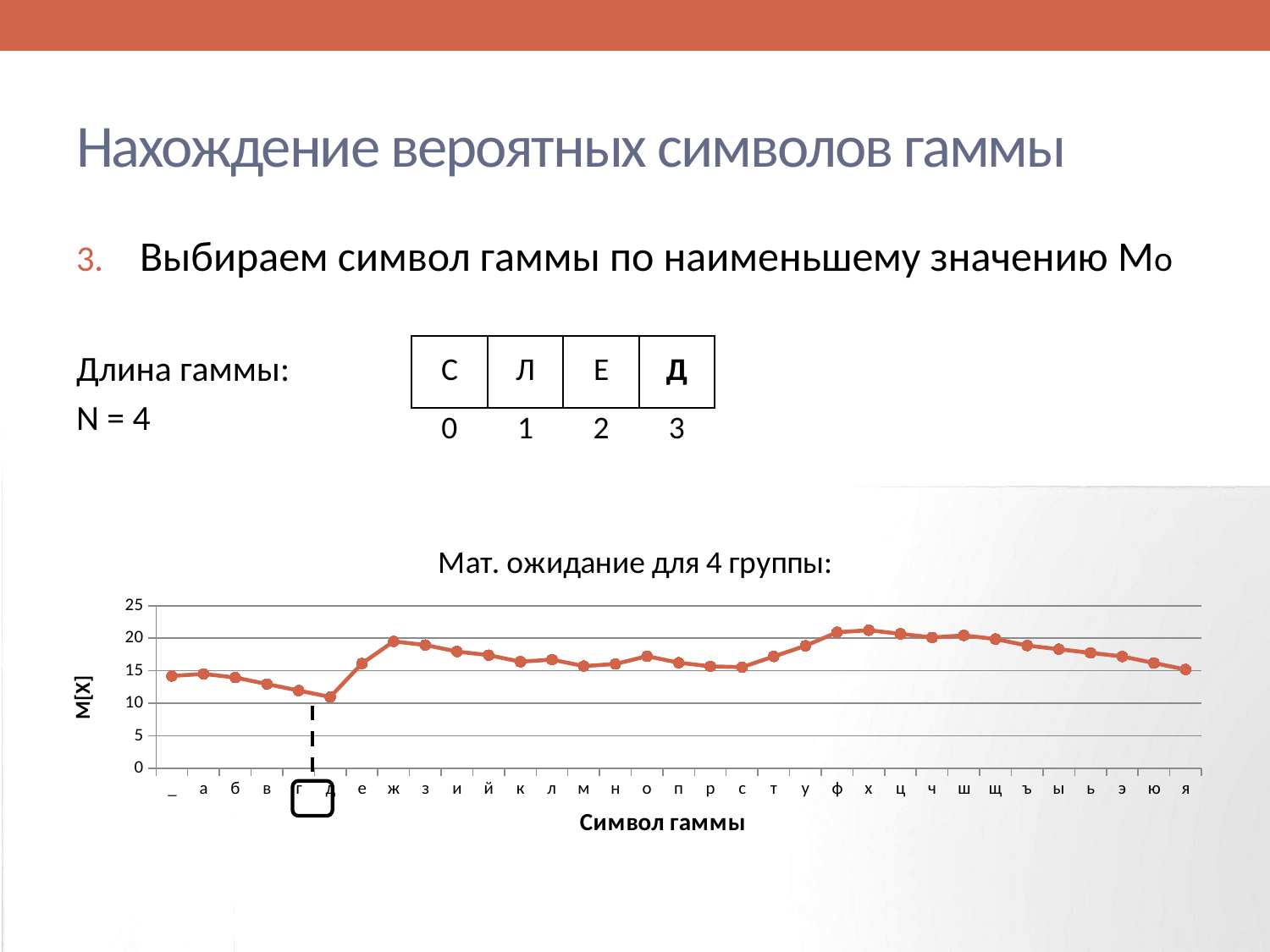

# Нахождение вероятных символов гаммы
Выбираем символ гаммы по наименьшему значению Мо

Длина гаммы:
N = 4

| С | Л | E | Д |
| --- | --- | --- | --- |
| 0 | 1 | 2 | 3 |

### Chart: Мат. ожидание для 4 группы:

| Category |  |
|---|---|
| _ | 14.2 |
| а | 14.52 |
| б | 13.96 |
| в | 12.96 |
| г | 11.96 |
| д | 10.96 |
| е | 16.12 |
| ж | 19.52 |
| з | 18.96 |
| и | 17.96 |
| й | 17.4 |
| к | 16.4 |
| л | 16.72 |
| м | 15.72 |
| н | 16.04 |
| о | 17.24 |
| п | 16.24 |
| р | 15.68 |
| с | 15.56 |
| т | 17.2 |
| у | 18.84 |
| ф | 20.92 |
| х | 21.24 |
| ц | 20.68 |
| ч | 20.12 |
| ш | 20.44 |
| щ | 19.88 |
| ъ | 18.88 |
| ы | 18.32 |
| ь | 17.76 |
| э | 17.2 |
| ю | 16.2 |
| я | 15.2 |